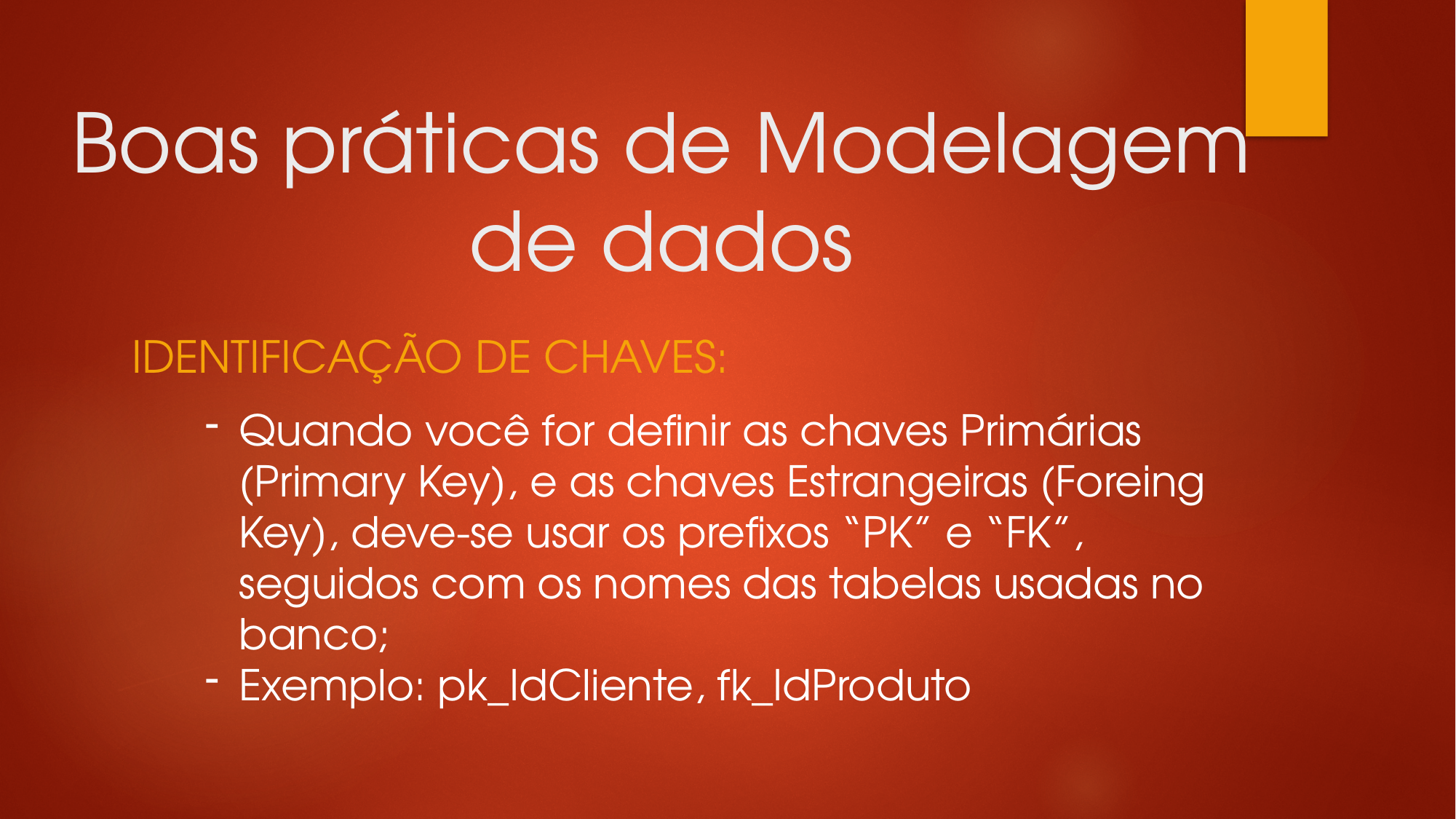

# Boas práticas de Modelagem de dados
Identificação de Chaves:
Quando você for definir as chaves Primárias (Primary Key), e as chaves Estrangeiras (Foreing Key), deve-se usar os prefixos “PK” e “FK”, seguidos com os nomes das tabelas usadas no banco;
Exemplo: pk_IdCliente, fk_IdProduto